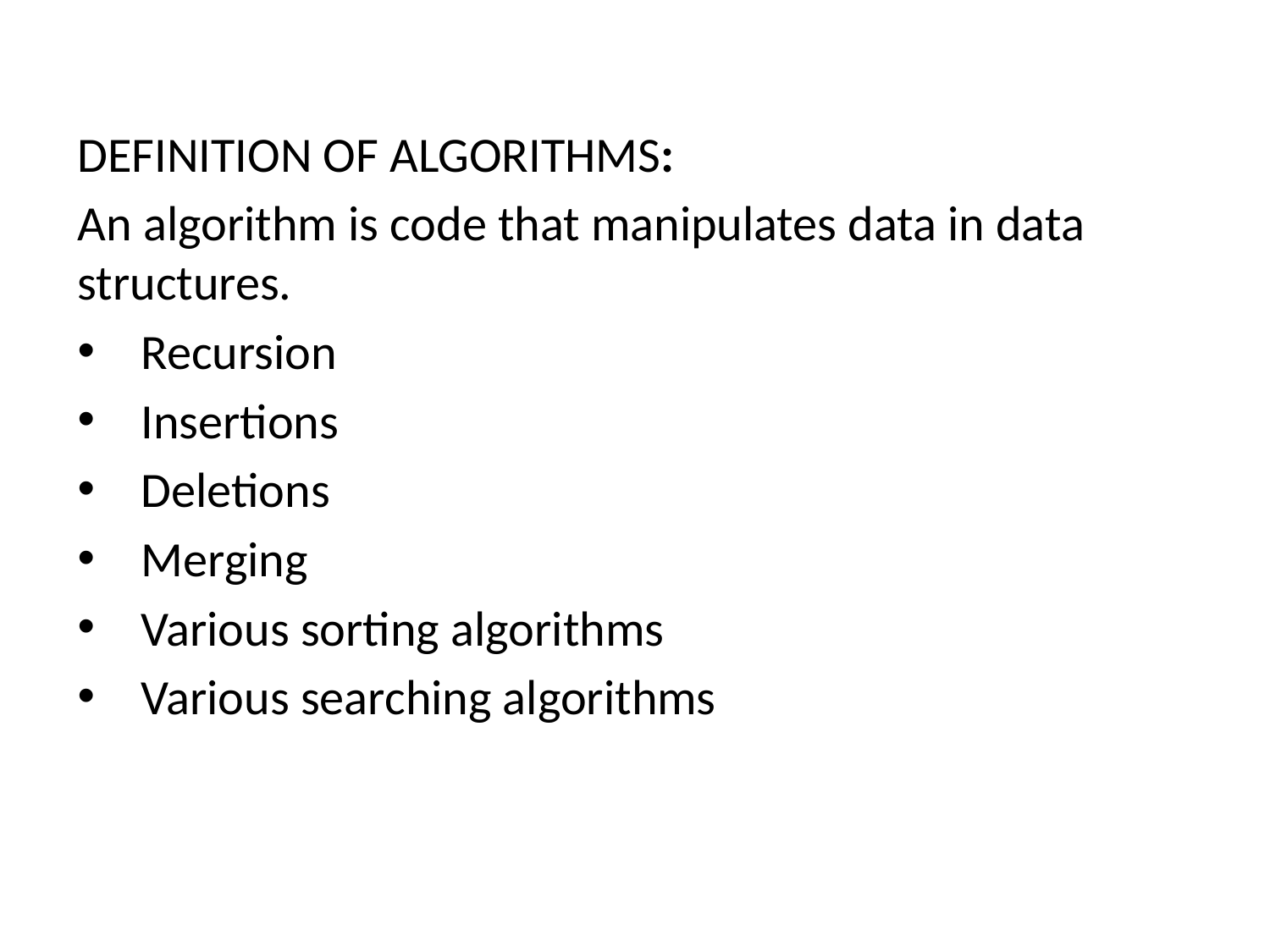

DEFINITION OF ALGORITHMS:
An algorithm is code that manipulates data in data structures.
Recursion
Insertions
Deletions
Merging
Various sorting algorithms
Various searching algorithms
# Data Structures and Algorithms for Game Programming